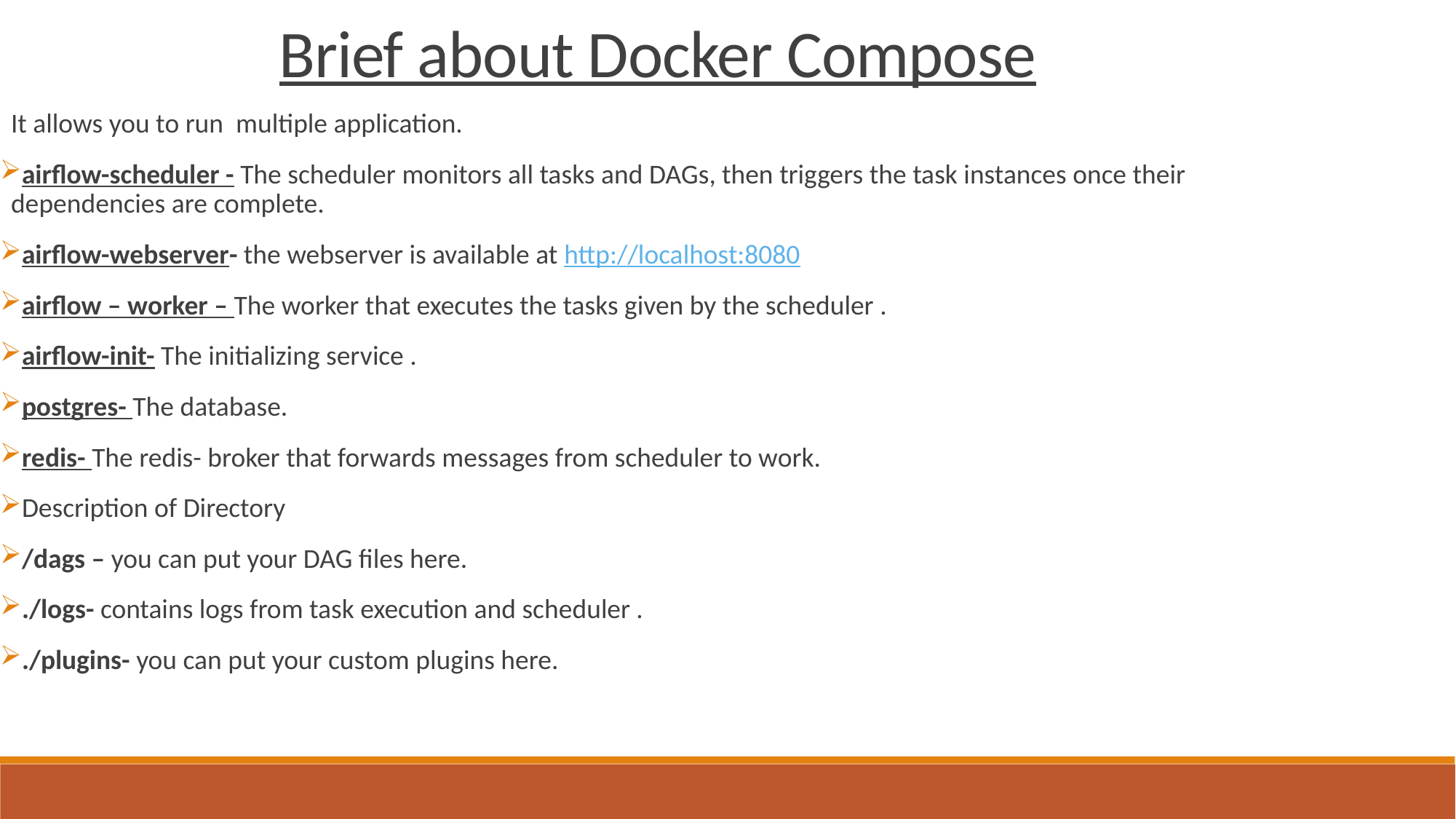

Brief about Docker Compose
It allows you to run  multiple application.
airflow-scheduler - The scheduler monitors all tasks and DAGs, then triggers the task instances once their dependencies are complete.
airflow-webserver- the webserver is available at http://localhost:8080
airflow – worker – The worker that executes the tasks given by the scheduler .
airflow-init- The initializing service .
postgres- The database.
redis- The redis- broker that forwards messages from scheduler to work.
Description of Directory
/dags – you can put your DAG files here.
./logs- contains logs from task execution and scheduler .
./plugins- you can put your custom plugins here.